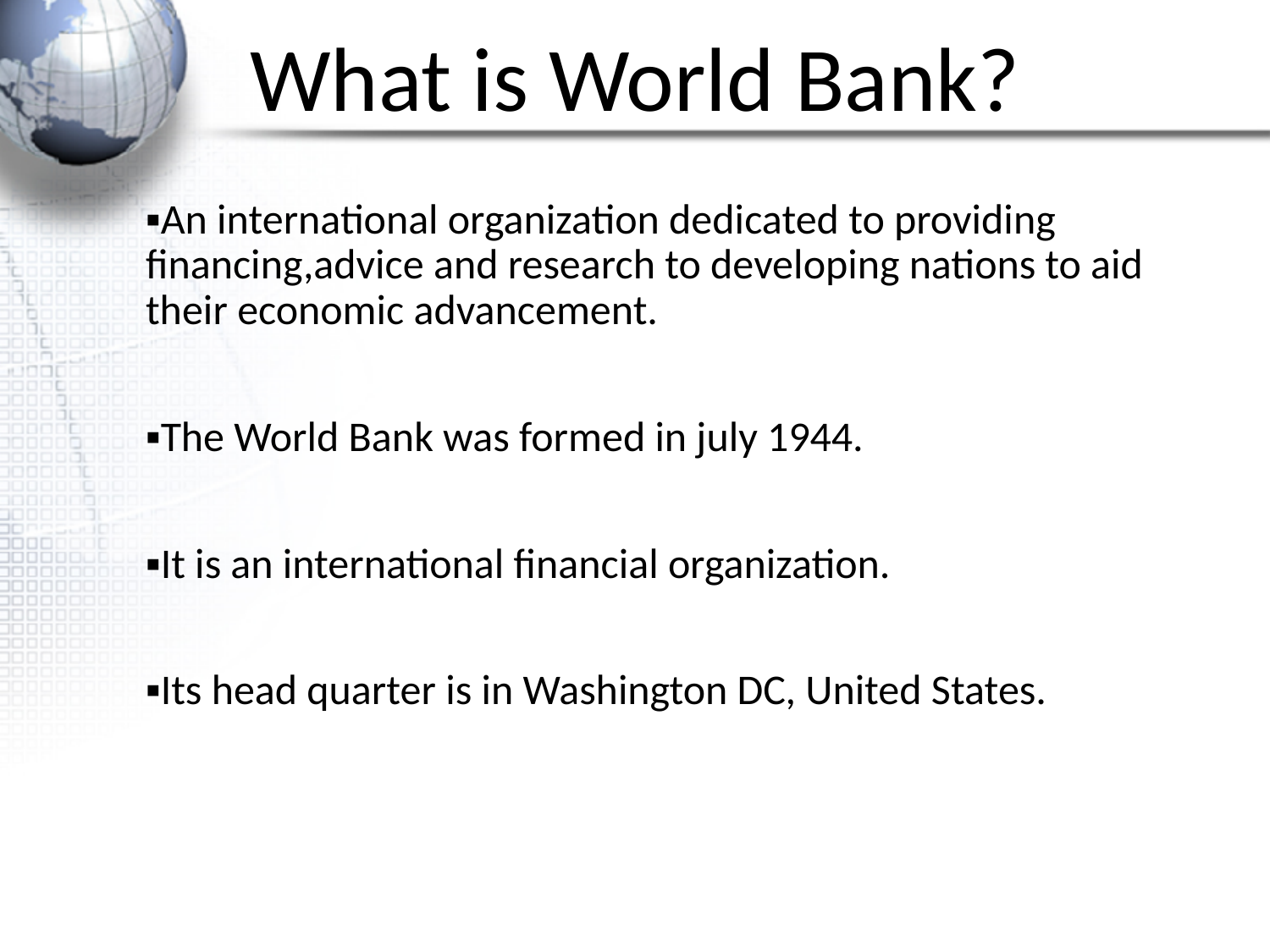

# What is World Bank?
▪️An international organization dedicated to providing financing,advice and research to developing nations to aid their economic advancement.

▪️The World Bank was formed in july 1944.

▪️It is an international financial organization.

▪️Its head quarter is in Washington DC, United States.